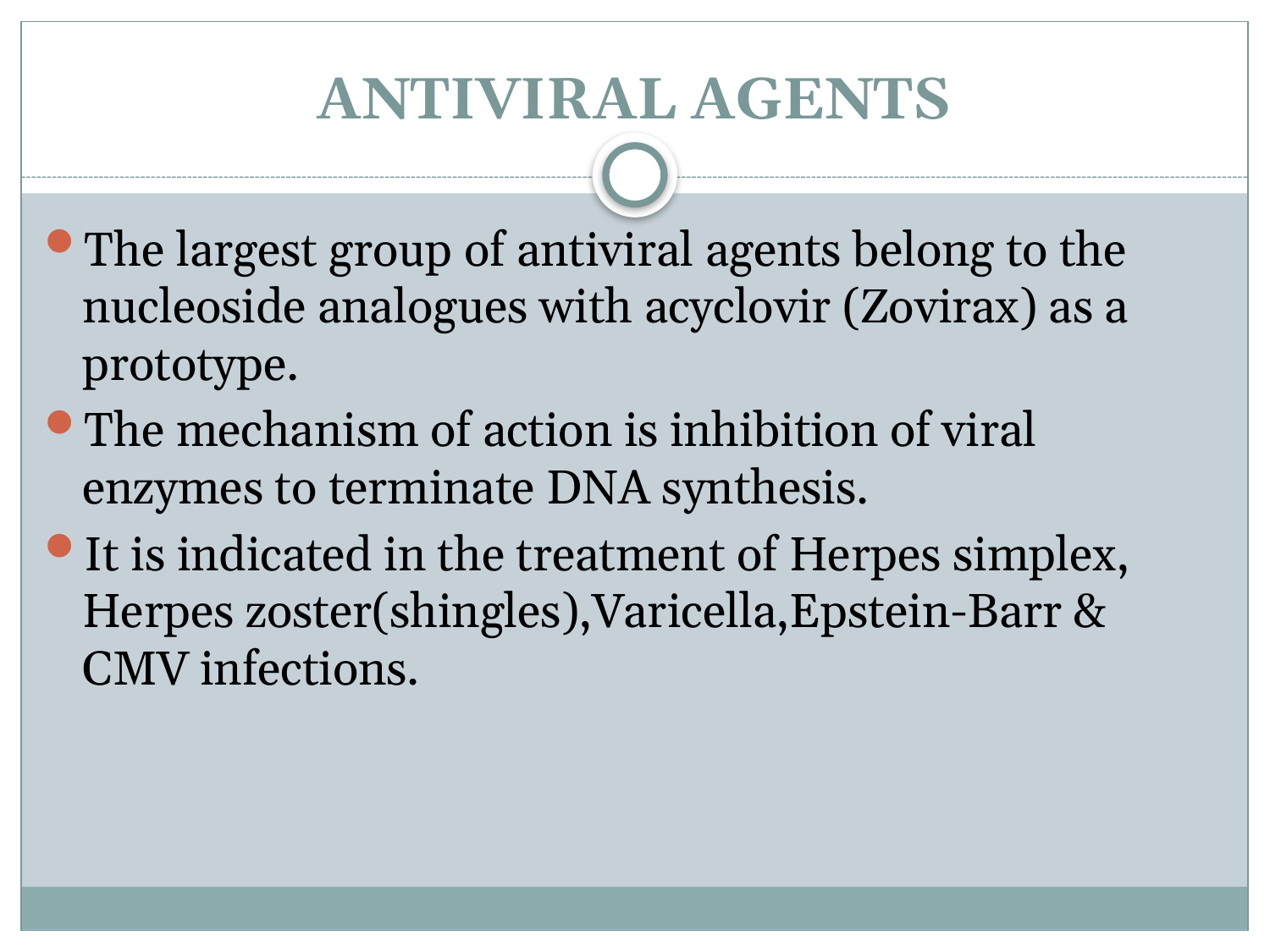

# ANTIVIRAL AGENTS
The largest group of antiviral agents belong to the nucleoside analogues with acyclovir (Zovirax) as a prototype.
The mechanism of action is inhibition of viral enzymes to terminate DNA synthesis.
It is indicated in the treatment of Herpes simplex, Herpes zoster(shingles),Varicella,Epstein-Barr & CMV infections.